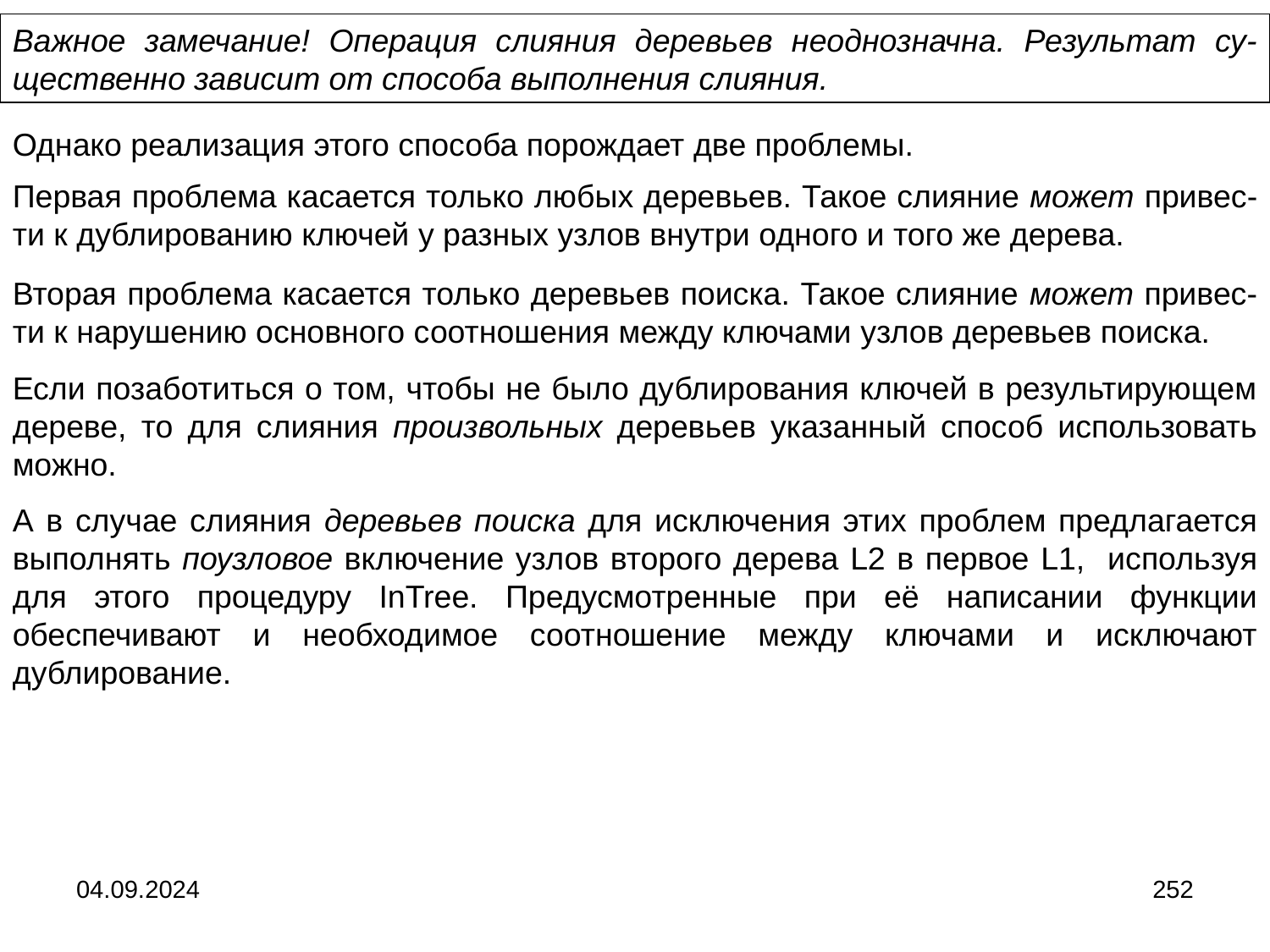

Важное замечание! Операция слияния деревьев неоднозначна. Результат су-щественно зависит от способа выполнения слияния.
Однако реализация этого способа порождает две проблемы.
Первая проблема касается только любых деревьев. Такое слияние может привес-ти к дублированию ключей у разных узлов внутри одного и того же дерева.
Вторая проблема касается только деревьев поиска. Такое слияние может привес-ти к нарушению основного соотношения между ключами узлов деревьев поиска.
Если позаботиться о том, чтобы не было дублирования ключей в результирующем дереве, то для слияния произвольных деревьев указанный способ использовать можно.
А в случае слияния деревьев поиска для исключения этих проблем предлагается выполнять поузловое включение узлов второго дерева L2 в первое L1,  используя для этого процедуру InTree. Предусмотренные при её написании функции обеспечивают и необходимое соотношение между ключами и исключают дублирование.
04.09.2024
252